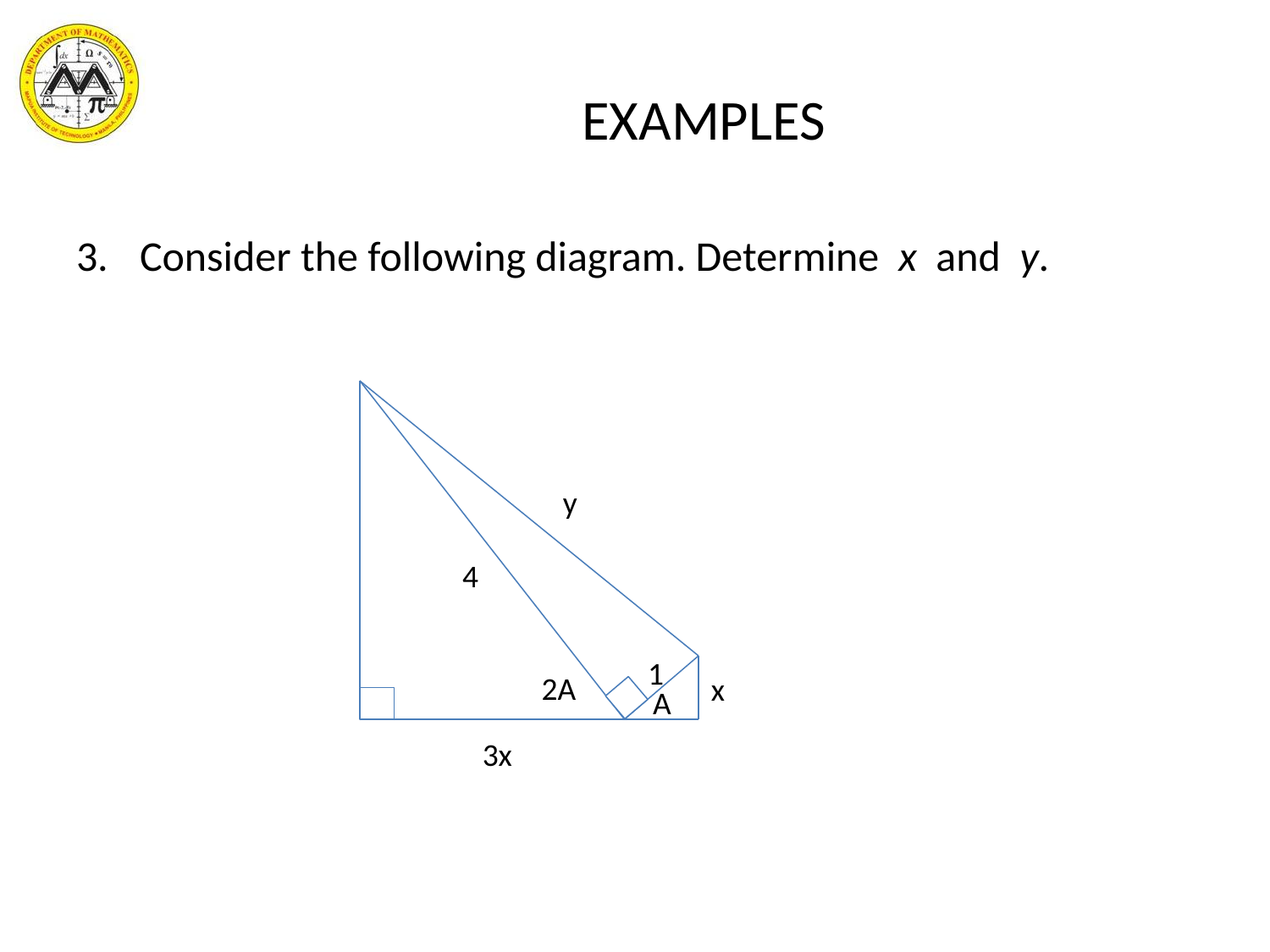

# EXAMPLES
Consider the following diagram. Determine  x  and  y.

y
4
1
2A
x

A

3x